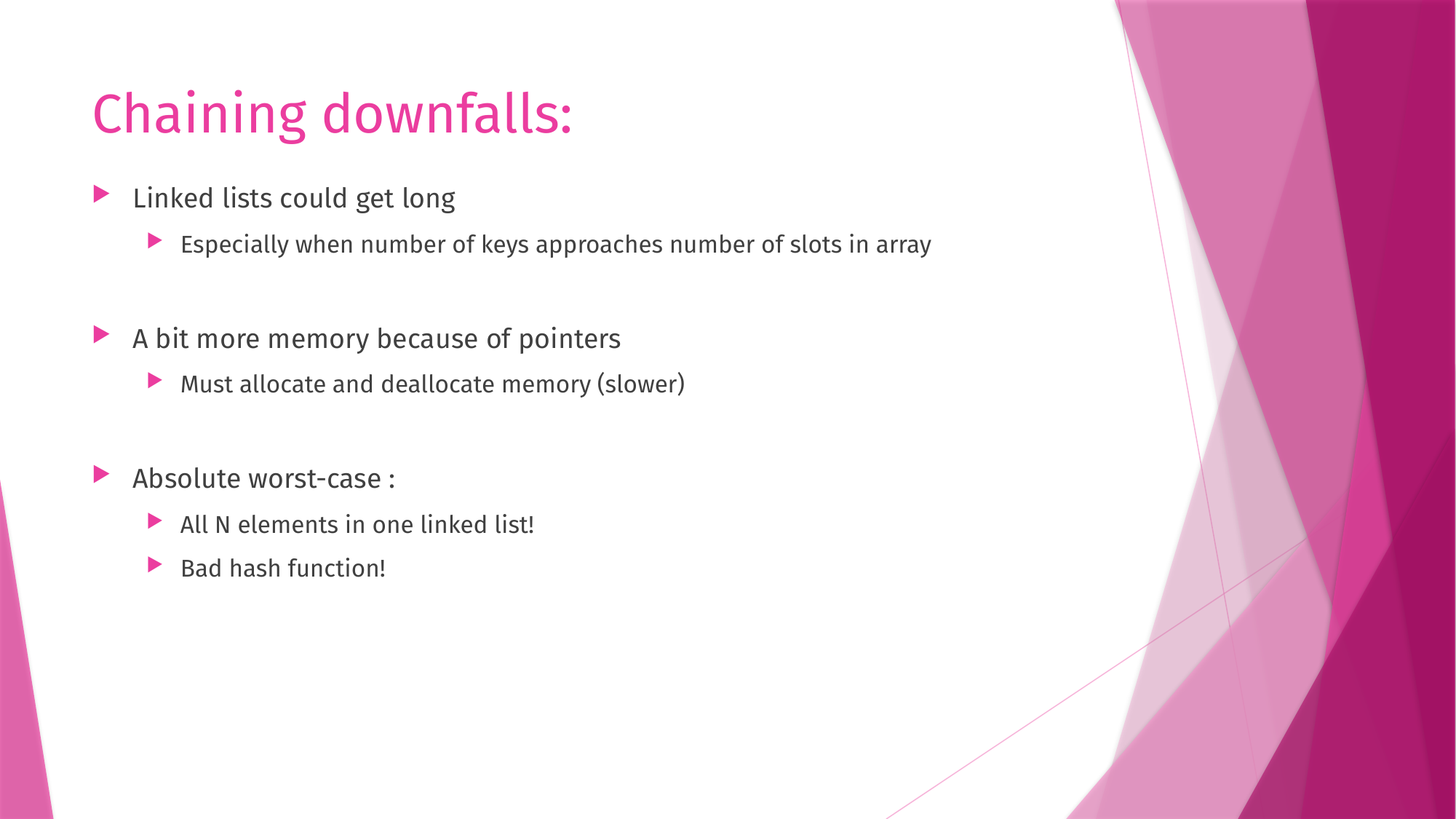

# Chaining downfalls:
Linked lists could get long
Especially when number of keys approaches number of slots in array

A bit more memory because of pointers
Must allocate and deallocate memory (slower)

Absolute worst-case :
All N elements in one linked list!
Bad hash function!